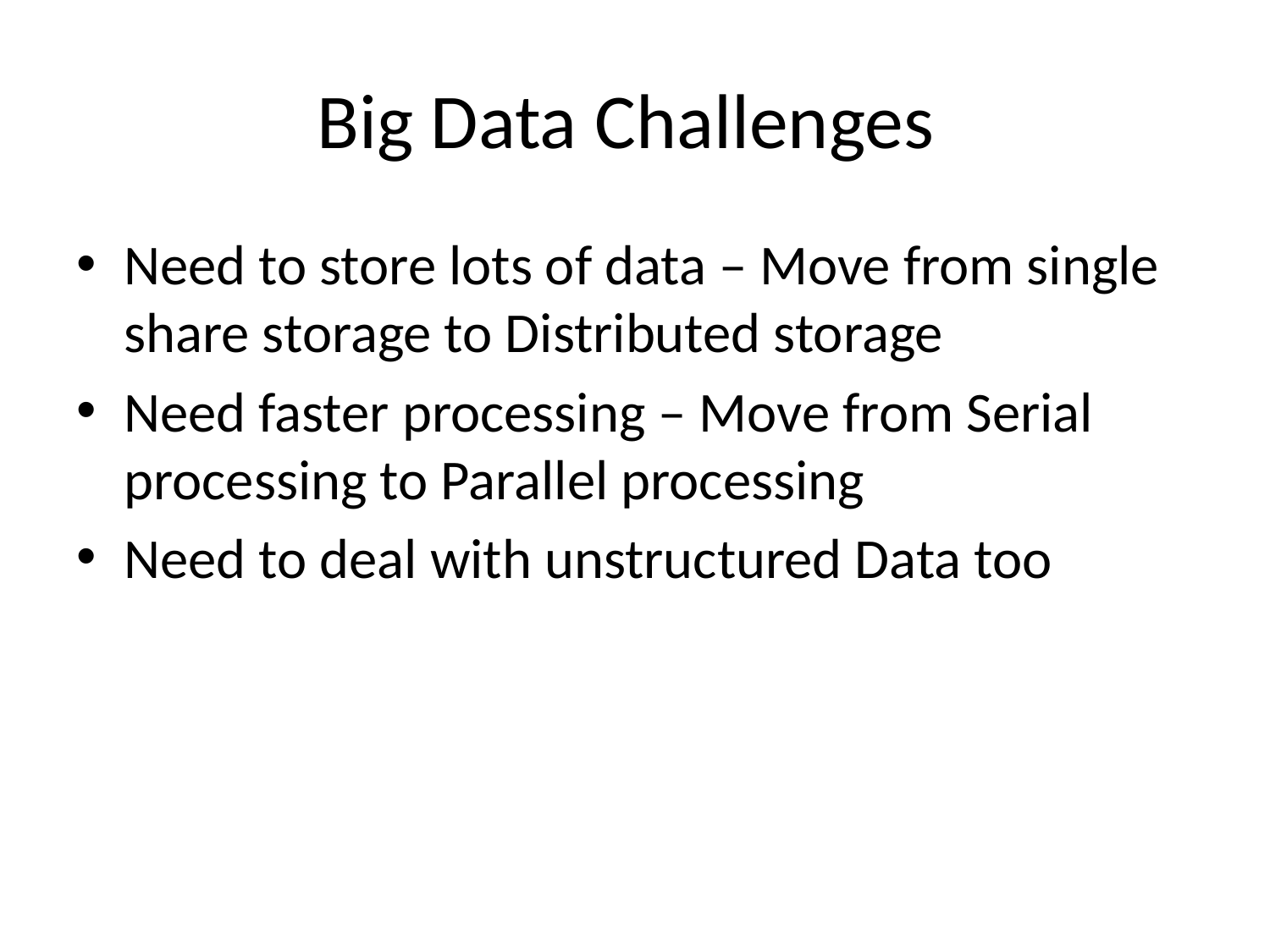

# Big Data Challenges
Need to store lots of data – Move from single share storage to Distributed storage
Need faster processing – Move from Serial processing to Parallel processing
Need to deal with unstructured Data too